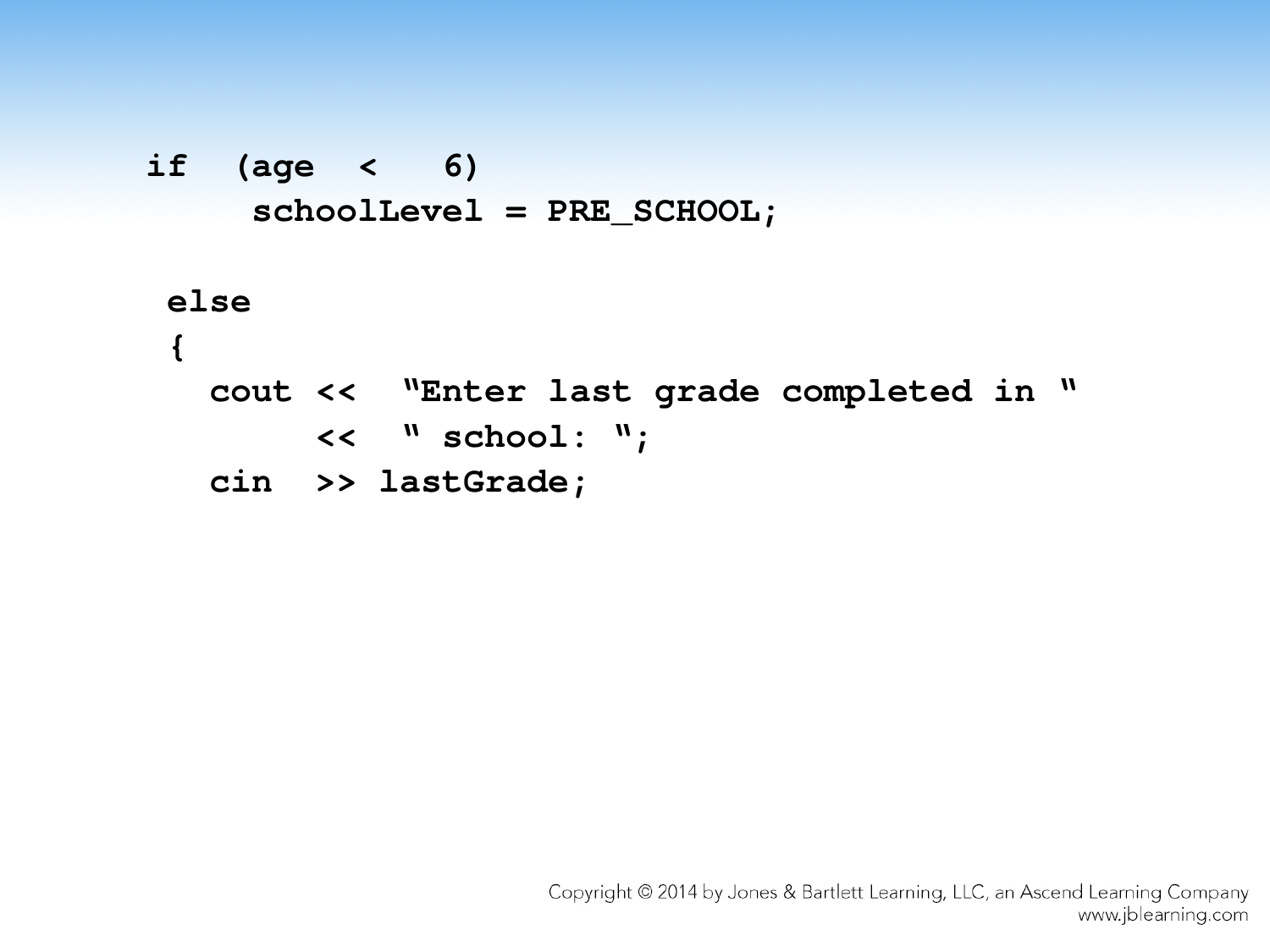

if  (age  <   6)
        schoolLevel = PRE_SCHOOL;

    else
    {
      cout <<  “Enter last grade completed in “
           <<  “ school: “;
      cin  >> lastGrade;